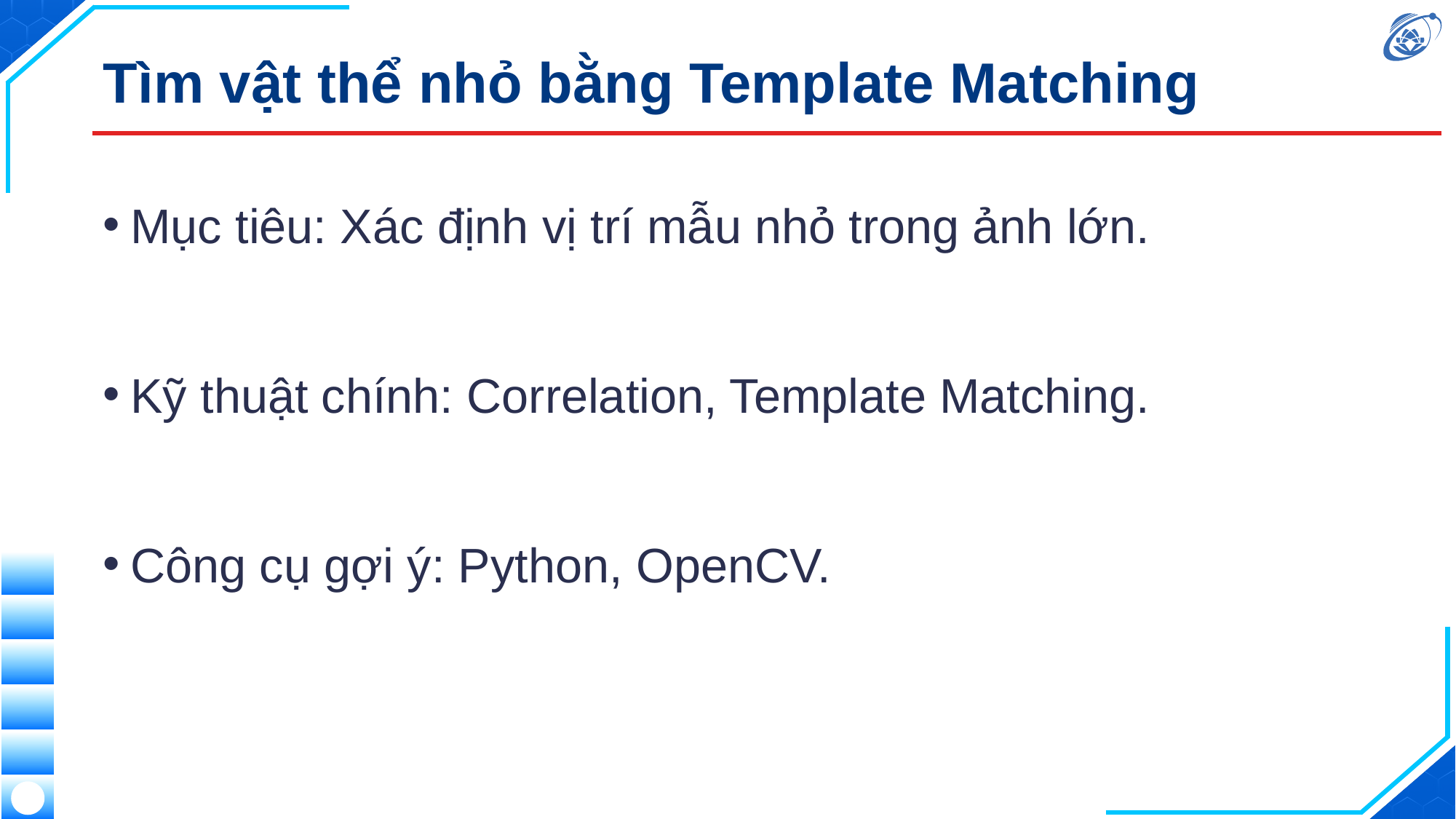

# Tìm vật thể nhỏ bằng Template Matching
Mục tiêu: Xác định vị trí mẫu nhỏ trong ảnh lớn.

Kỹ thuật chính: Correlation, Template Matching.

Công cụ gợi ý: Python, OpenCV.